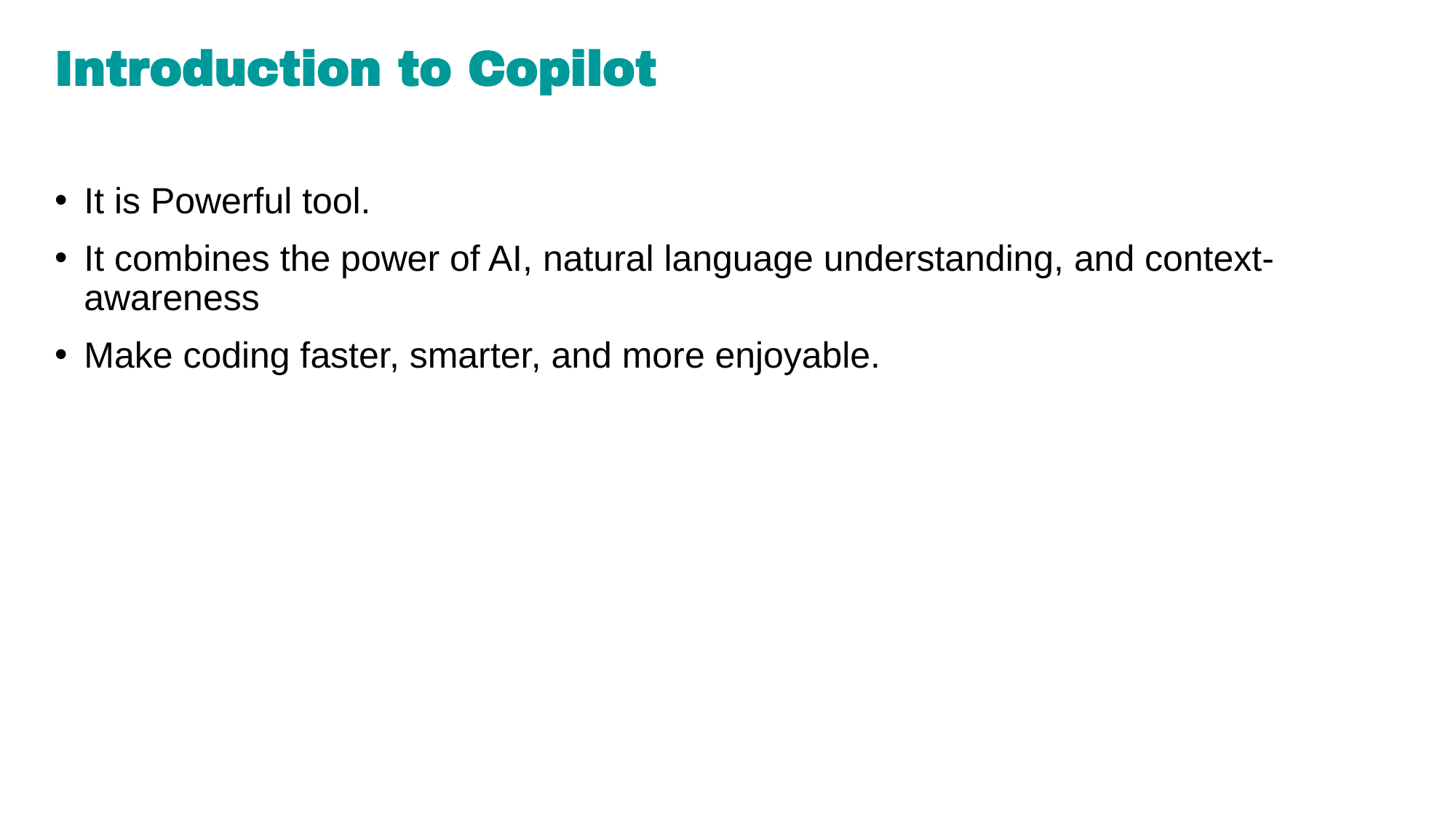

# Introduction to Copilot
It is Powerful tool.
It combines the power of AI, natural language understanding, and context-awareness
Make coding faster, smarter, and more enjoyable.